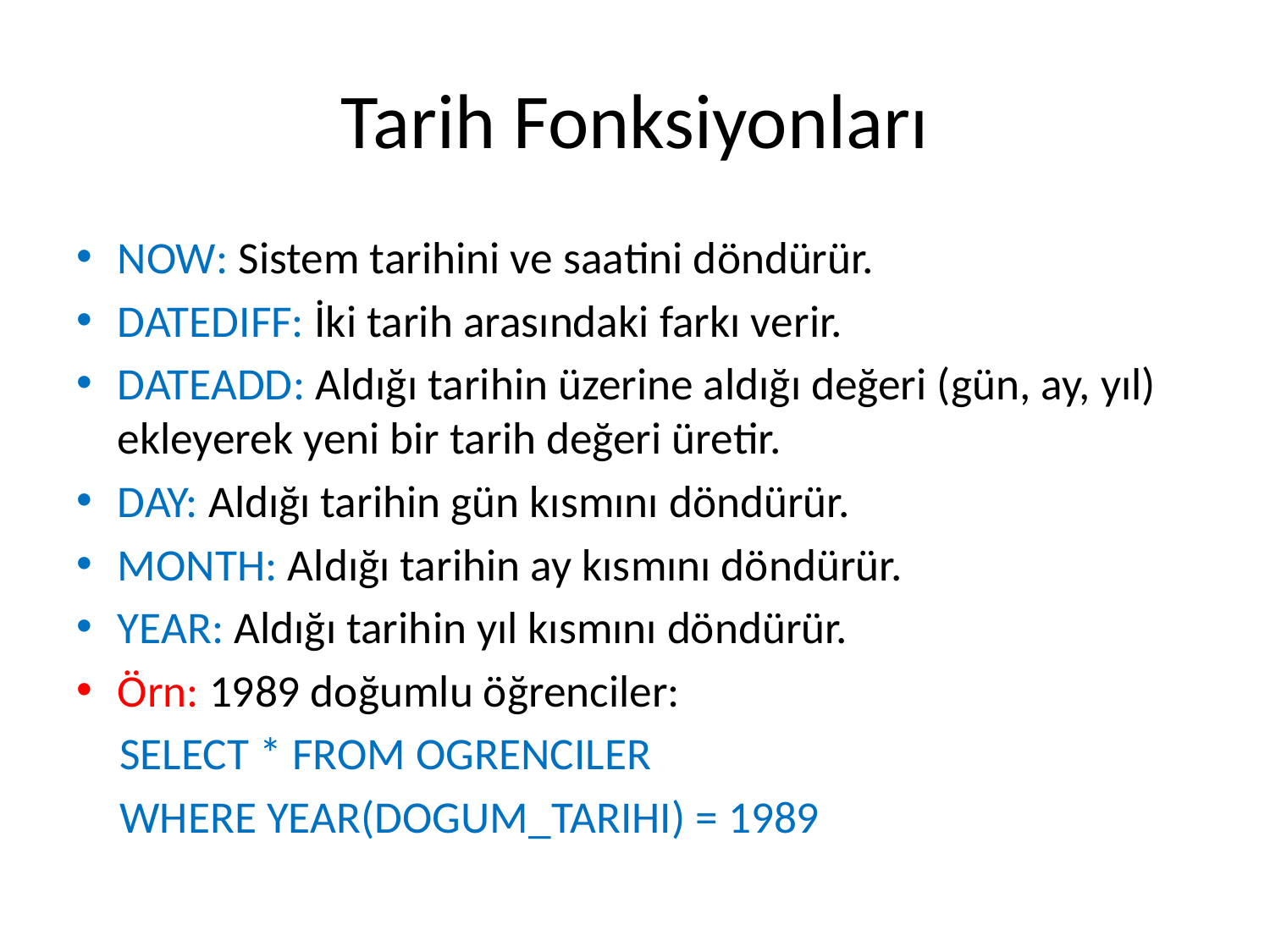

# Tarih Fonksiyonları
NOW: Sistem tarihini ve saatini döndürür.
DATEDIFF: İki tarih arasındaki farkı verir.
DATEADD: Aldığı tarihin üzerine aldığı değeri (gün, ay, yıl) ekleyerek yeni bir tarih değeri üretir.
DAY: Aldığı tarihin gün kısmını döndürür.
MONTH: Aldığı tarihin ay kısmını döndürür.
YEAR: Aldığı tarihin yıl kısmını döndürür.
Örn: 1989 doğumlu öğrenciler:
SELECT * FROM OGRENCILER
WHERE YEAR(DOGUM_TARIHI) = 1989